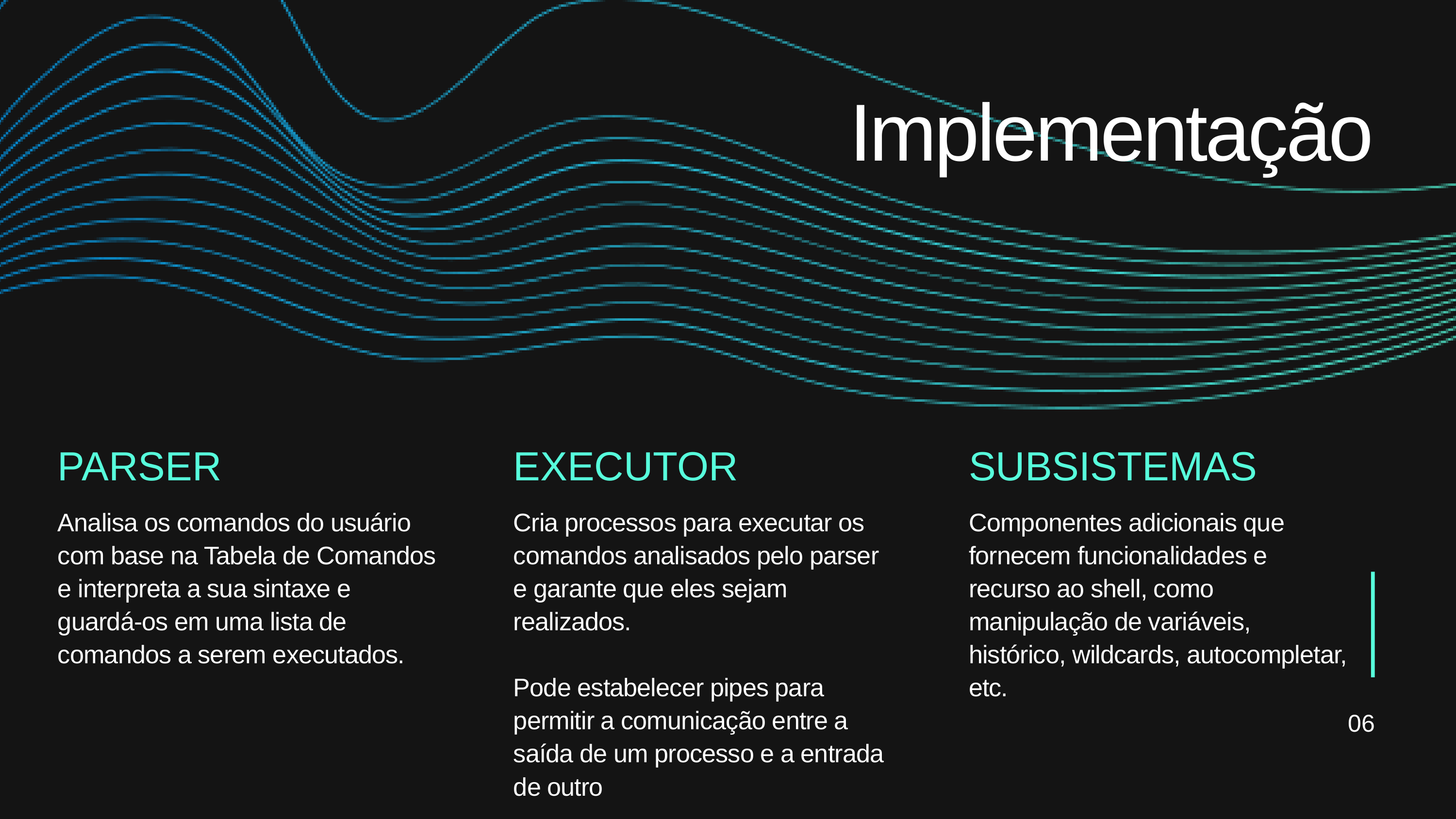

Implementação
PARSER
Analisa os comandos do usuário com base na Tabela de Comandos e interpreta a sua sintaxe e guardá-os em uma lista de comandos a serem executados.
EXECUTOR
Cria processos para executar os comandos analisados pelo parser e garante que eles sejam realizados.

Pode estabelecer pipes para permitir a comunicação entre a saída de um processo e a entrada de outro
SUBSISTEMAS
Componentes adicionais que fornecem funcionalidades e recurso ao shell, como manipulação de variáveis, histórico, wildcards, autocompletar, etc.

06